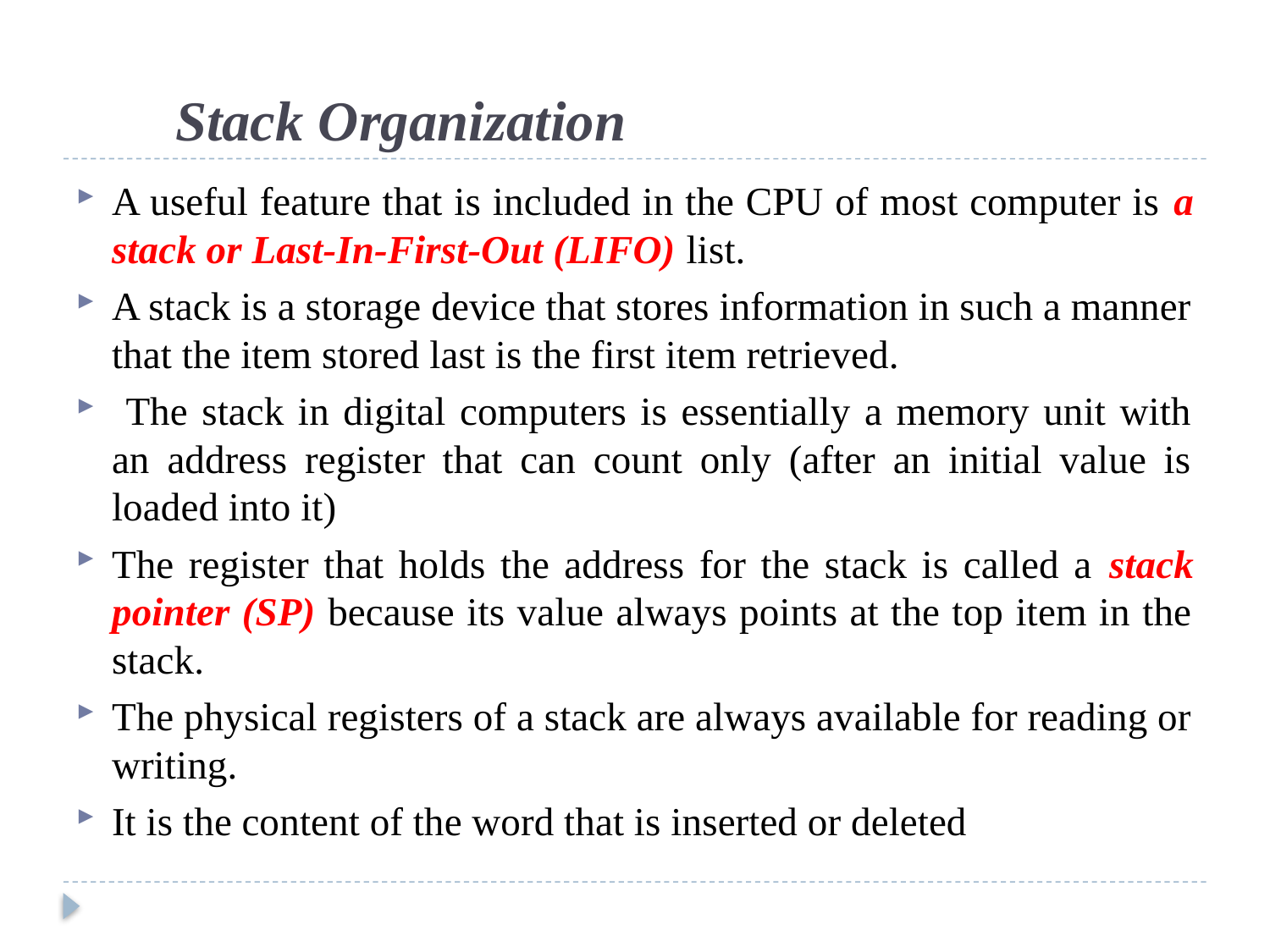

# Stack Organization
A useful feature that is included in the CPU of most computer is a stack or Last-In-First-Out (LIFO) list.
A stack is a storage device that stores information in such a manner that the item stored last is the first item retrieved.
 The stack in digital computers is essentially a memory unit with an address register that can count only (after an initial value is loaded into it)
The register that holds the address for the stack is called a stack pointer (SP) because its value always points at the top item in the stack.
The physical registers of a stack are always available for reading or writing.
It is the content of the word that is inserted or deleted